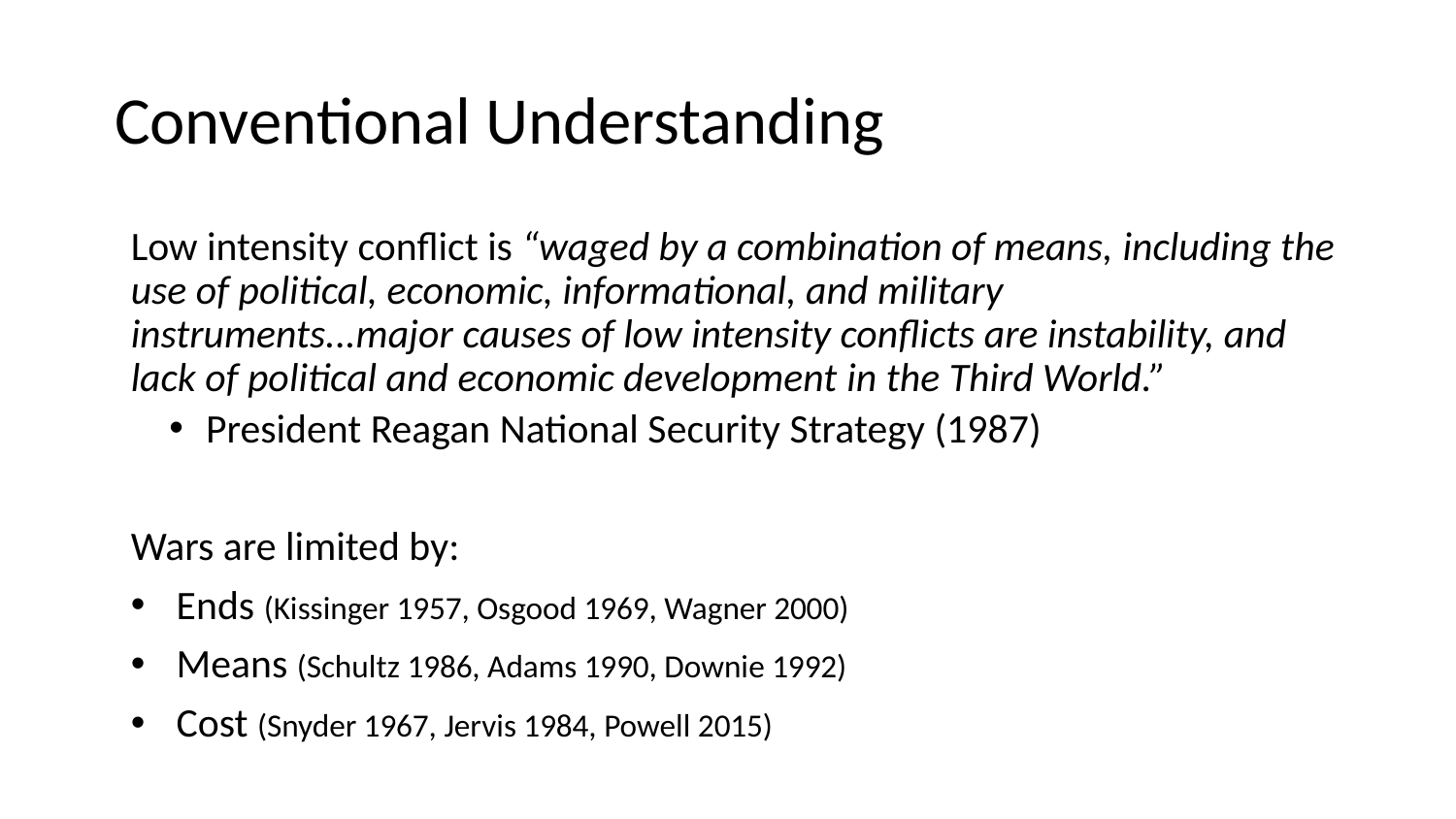

# Conventional Understanding
Low intensity conflict is “waged by a combination of means, including the use of political, economic, informational, and military instruments...major causes of low intensity conflicts are instability, and lack of political and economic development in the Third World.”
 President Reagan National Security Strategy (1987)

Wars are limited by:
Ends (Kissinger 1957, Osgood 1969, Wagner 2000)
Means (Schultz 1986, Adams 1990, Downie 1992)
Cost (Snyder 1967, Jervis 1984, Powell 2015)